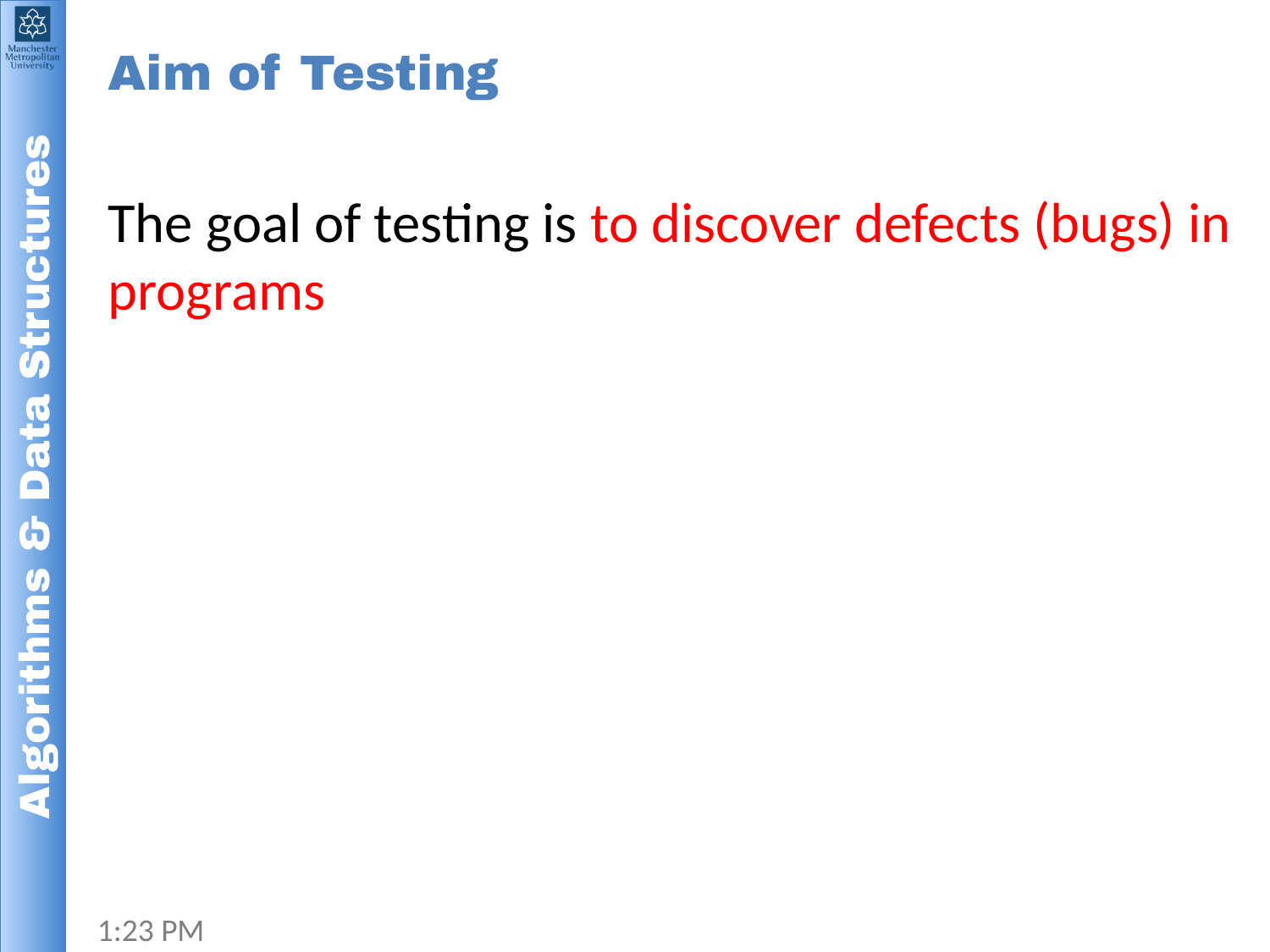

# Aim of Testing
The goal of testing is to discover defects (bugs) in programs